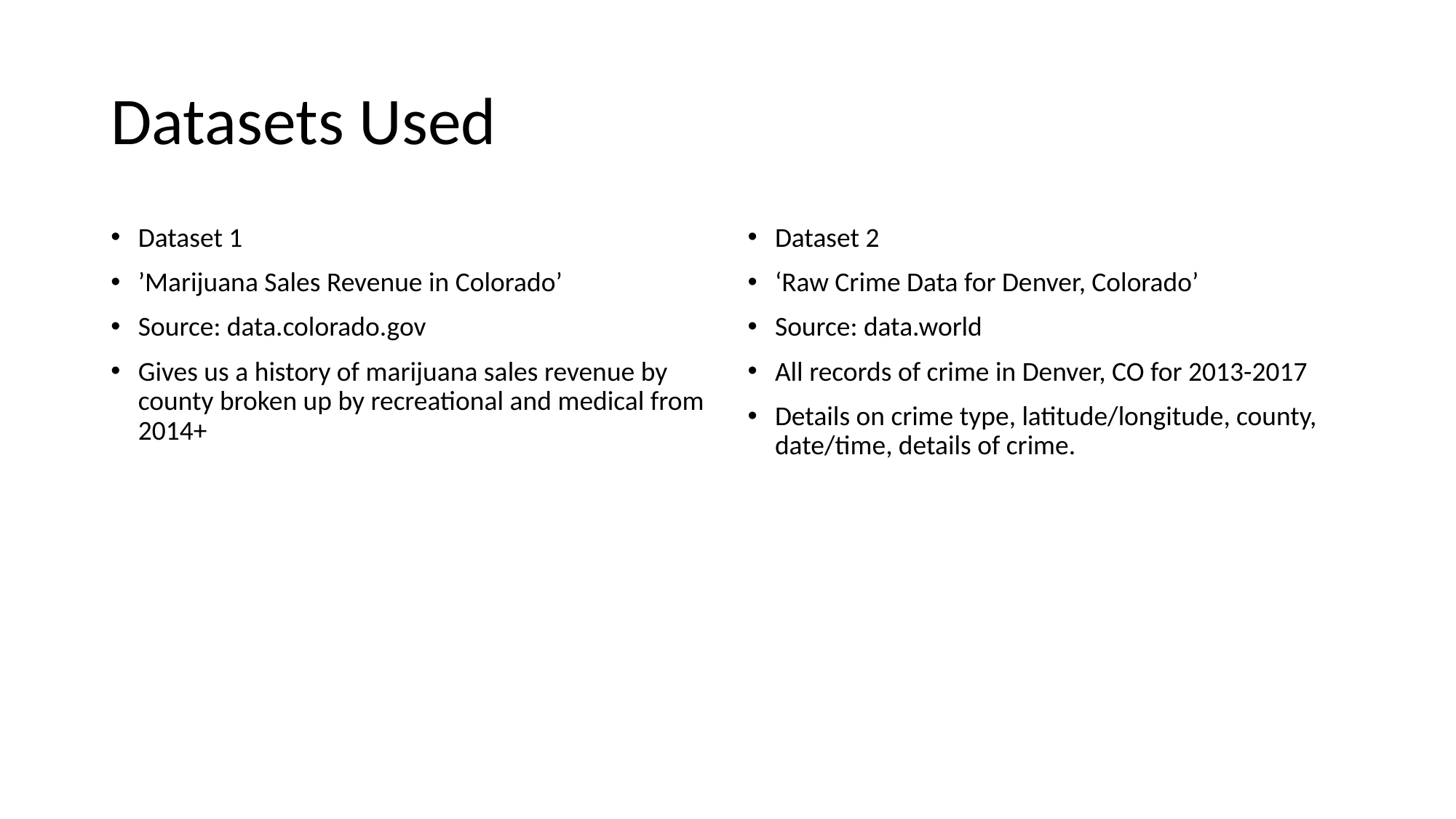

# Datasets Used
Dataset 1
’Marijuana Sales Revenue in Colorado’
Source: data.colorado.gov
Gives us a history of marijuana sales revenue by county broken up by recreational and medical from 2014+
Dataset 2
‘Raw Crime Data for Denver, Colorado’
Source: data.world
All records of crime in Denver, CO for 2013-2017
Details on crime type, latitude/longitude, county, date/time, details of crime.